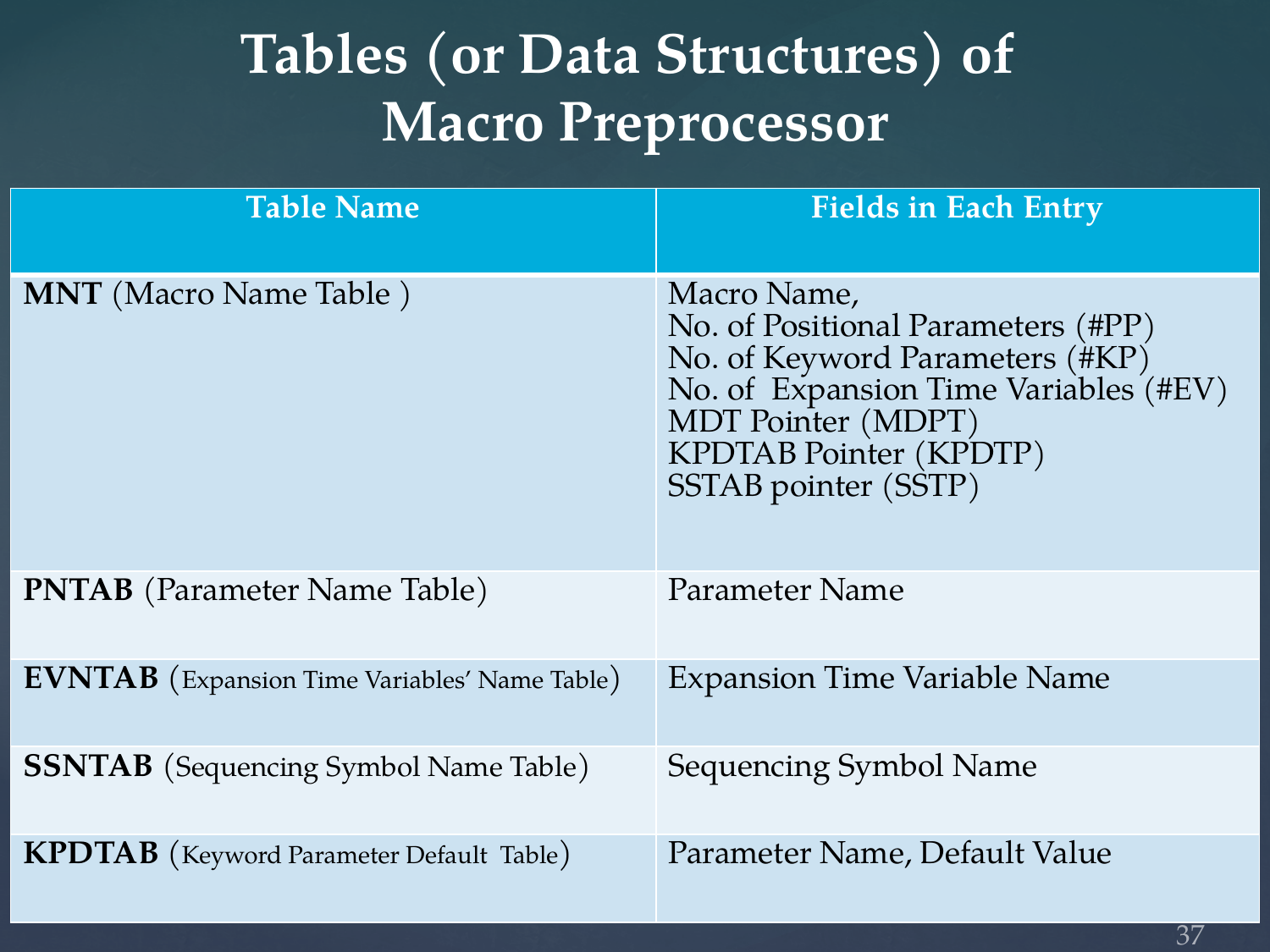

# Tables (or Data Structures) of Macro Preprocessor
| Table Name | Fields in Each Entry |
| --- | --- |
| MNT (Macro Name Table ) | Macro Name, No. of Positional Parameters (#PP) No. of Keyword Parameters (#KP) No. of Expansion Time Variables (#EV) MDT Pointer (MDPT) KPDTAB Pointer (KPDTP) SSTAB pointer (SSTP) |
| PNTAB (Parameter Name Table) | Parameter Name |
| EVNTAB (Expansion Time Variables’ Name Table) | Expansion Time Variable Name |
| SSNTAB (Sequencing Symbol Name Table) | Sequencing Symbol Name |
| KPDTAB (Keyword Parameter Default Table) | Parameter Name, Default Value |
37